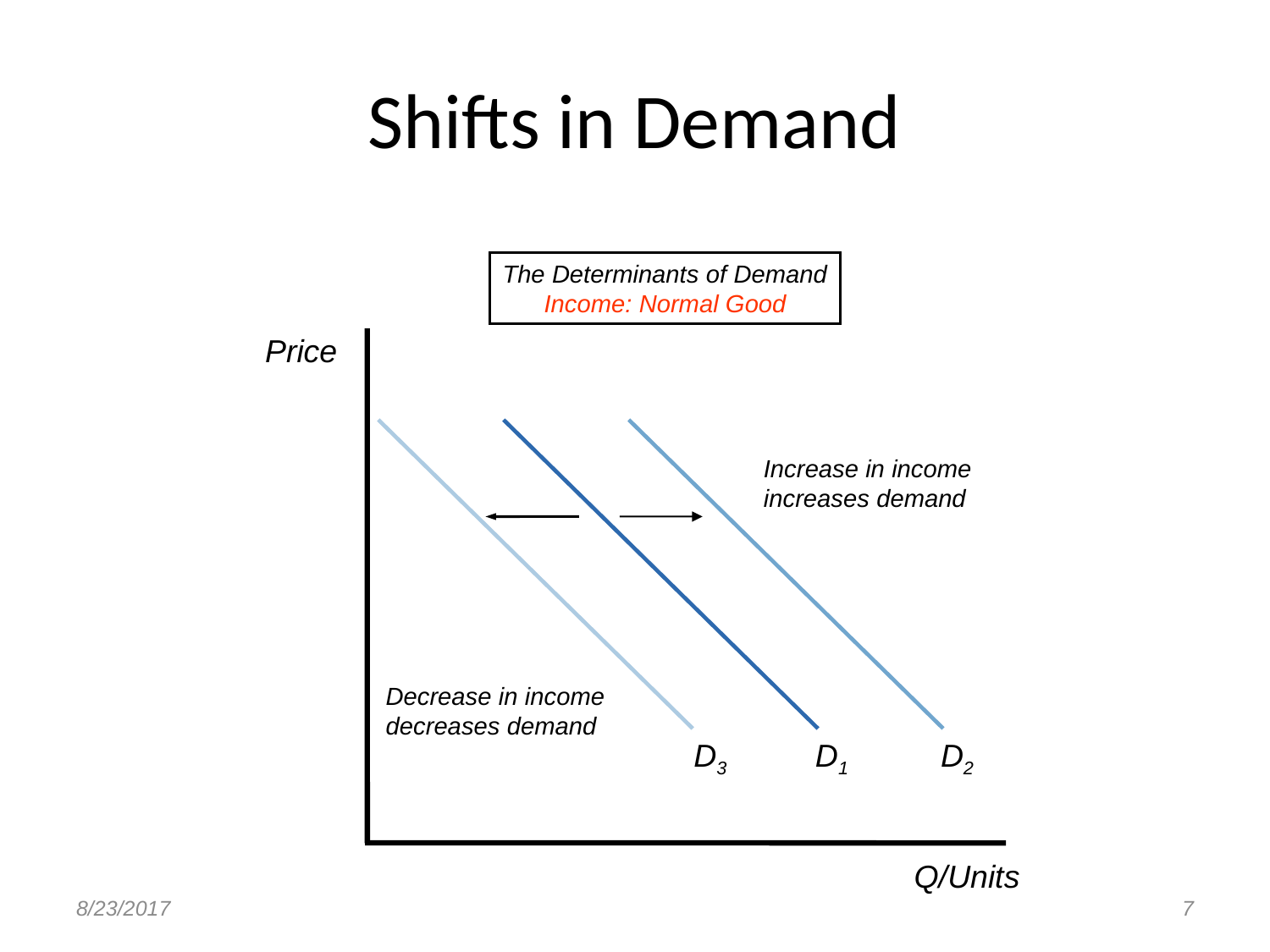

# Shifts in Demand
The Determinants of Demand
Income: Normal Good
Price

D3

D2
Increase in income
increases demand

Decrease in income
decreases demand
D1

Q/Units
8/23/2017
7